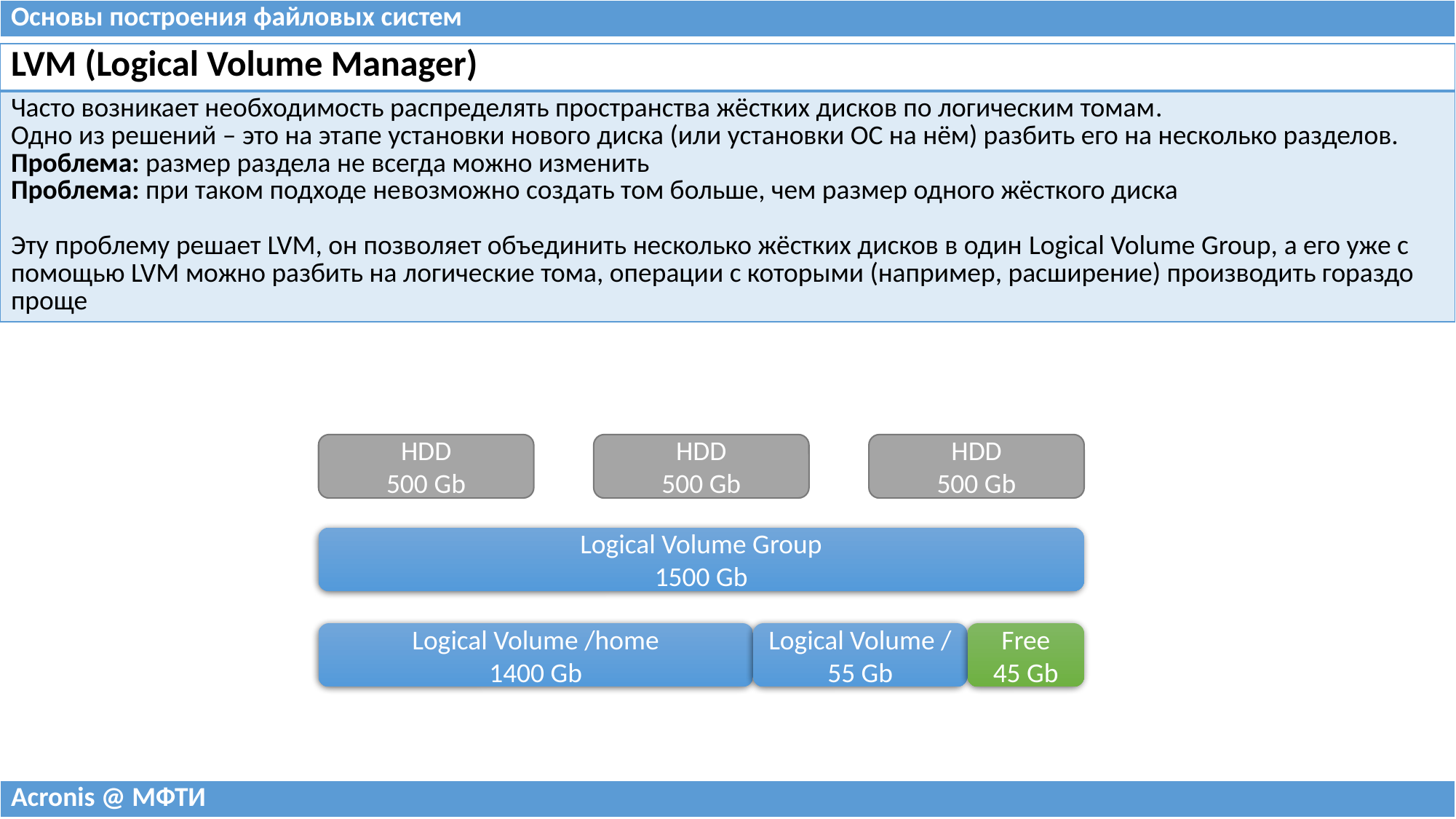

| Основы построения файловых систем |
| --- |
| LVM (Logical Volume Manager) |
| --- |
| Часто возникает необходимость распределять пространства жёстких дисков по логическим томам. Одно из решений – это на этапе установки нового диска (или установки ОС на нём) разбить его на несколько разделов. Проблема: размер раздела не всегда можно изменить Проблема: при таком подходе невозможно создать том больше, чем размер одного жёсткого диска Эту проблему решает LVM, он позволяет объединить несколько жёстких дисков в один Logical Volume Group, а его уже с помощью LVM можно разбить на логические тома, операции с которыми (например, расширение) производить гораздо проще |
HDD
500 Gb
HDD
500 Gb
HDD
500 Gb
Logical Volume Group
1500 Gb
Logical Volume /
55 Gb
Free
45 Gb
Logical Volume /home
1400 Gb
| Acronis @ МФТИ |
| --- |